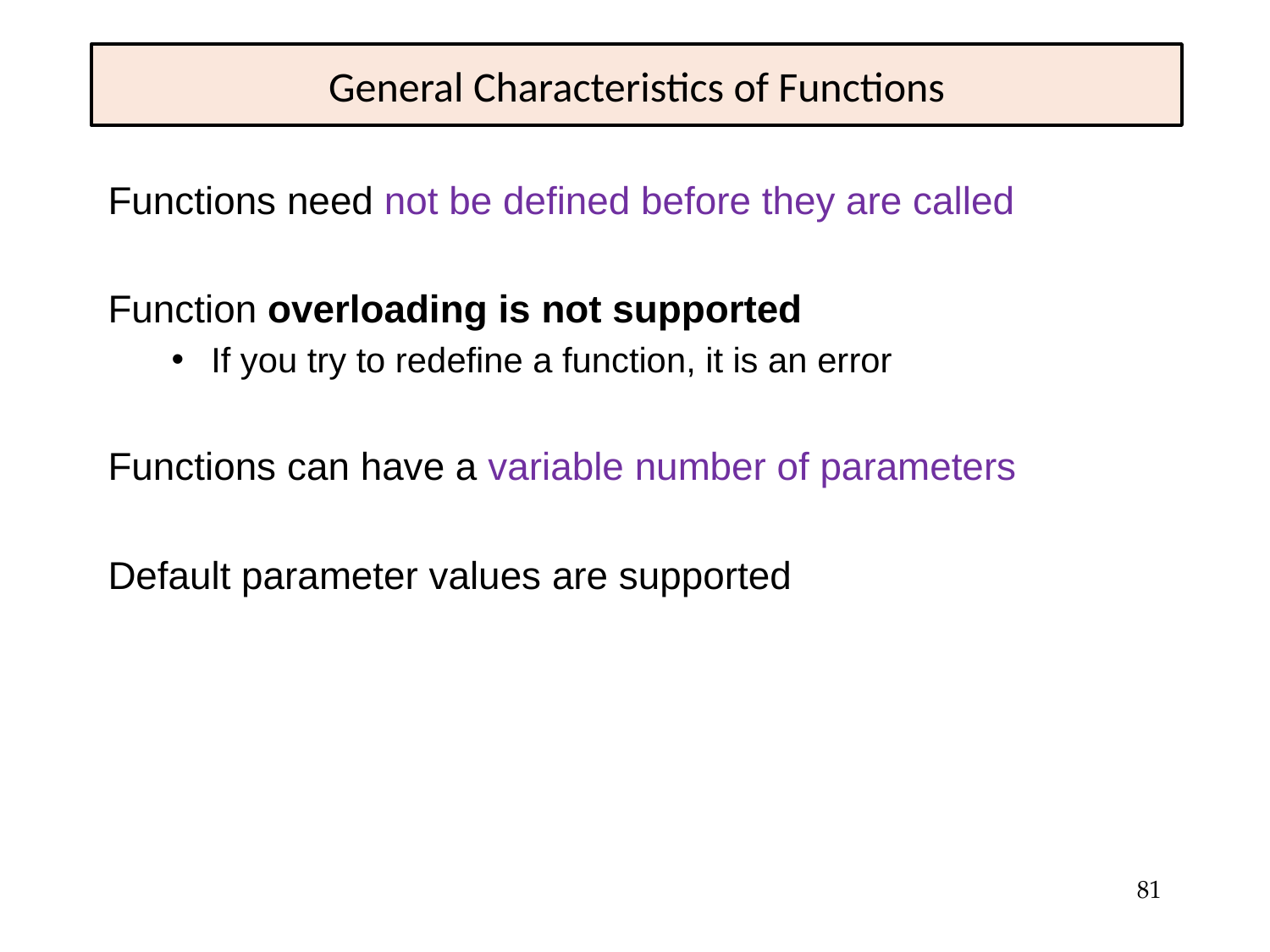

# General Characteristics of Functions
Functions need not be defined before they are called

Function overloading is not supported
If you try to redefine a function, it is an error

Functions can have a variable number of parameters

Default parameter values are supported

81